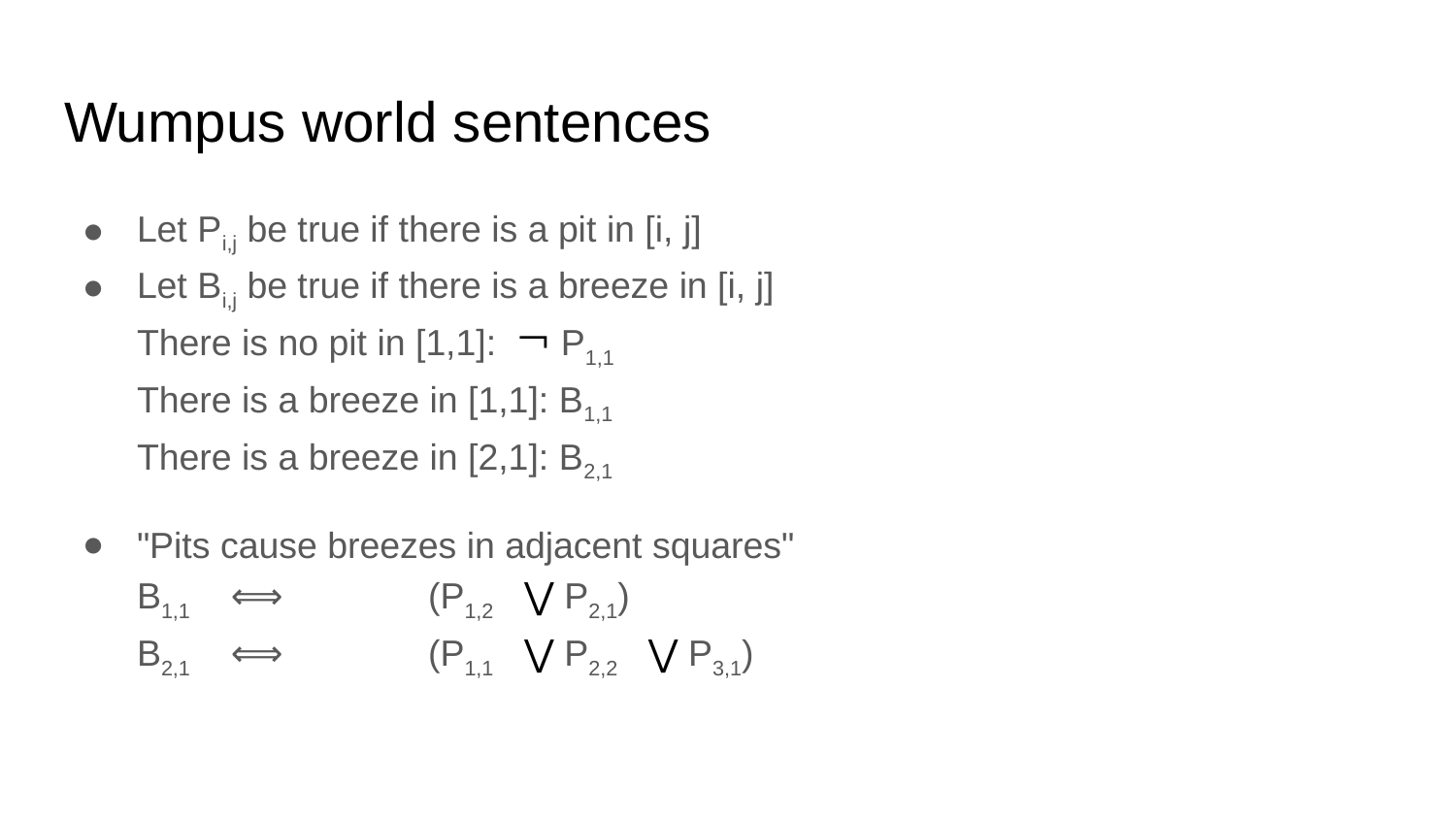

# Wumpus world sentences
Let Pi,j be true if there is a pit in [i, j]
Let Bi,j be true if there is a breeze in [i, j]
There is no pit in [1,1]: ￢P1,1
There is a breeze in [1,1]: B1,1
There is a breeze in [2,1]: B2,1
"Pits cause breezes in adjacent squares"
B1,1    ⟺ 	(P1,2   ⋁ P2,1)
B2,1    ⟺ 	(P1,1   ⋁ P2,2   ⋁ P3,1)